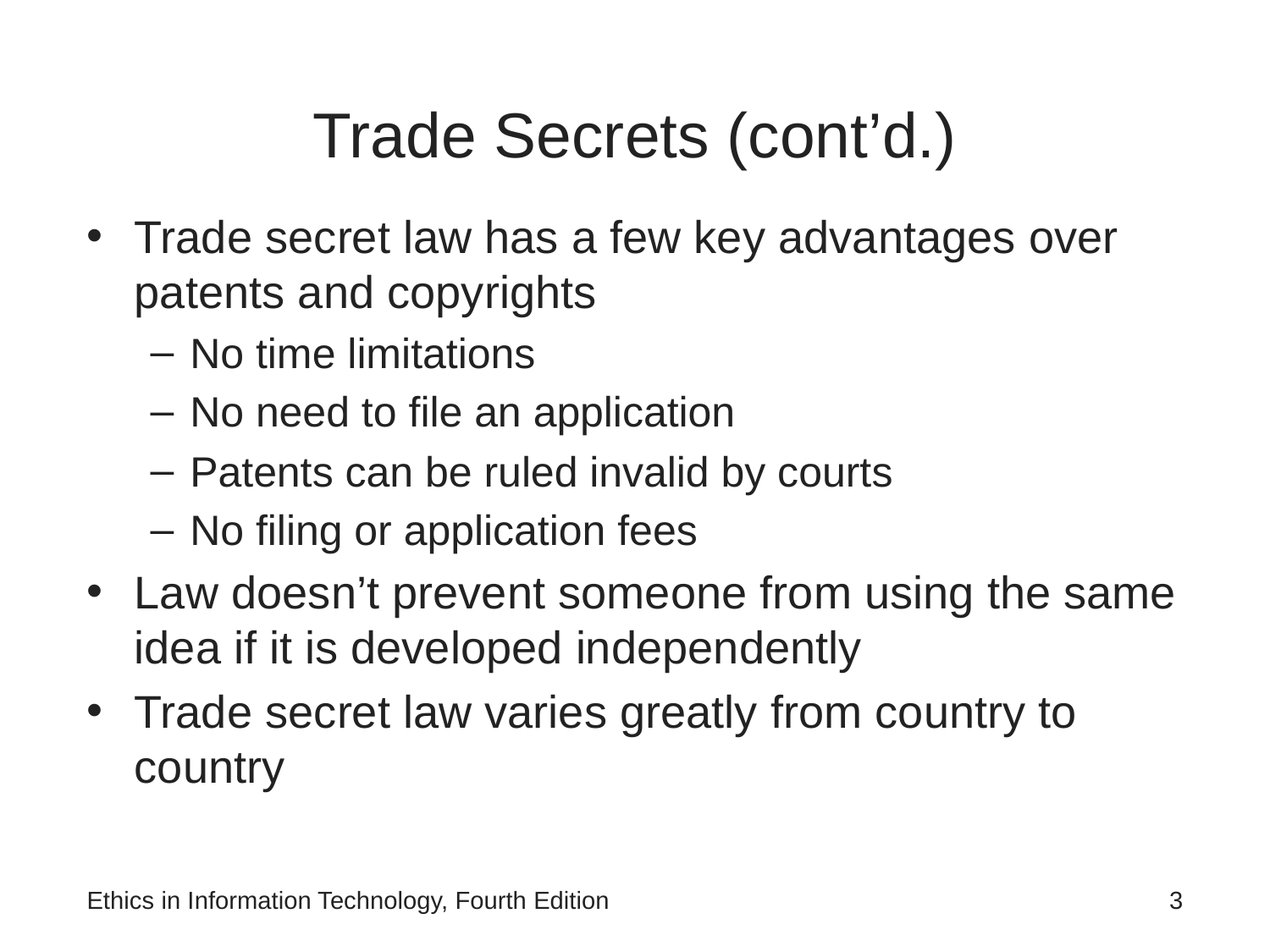

# Trade Secrets (cont’d.)
Trade secret law has a few key advantages over patents and copyrights
No time limitations
No need to file an application
Patents can be ruled invalid by courts
No filing or application fees
Law doesn’t prevent someone from using the same idea if it is developed independently
Trade secret law varies greatly from country to country
Ethics in Information Technology, Fourth Edition
3